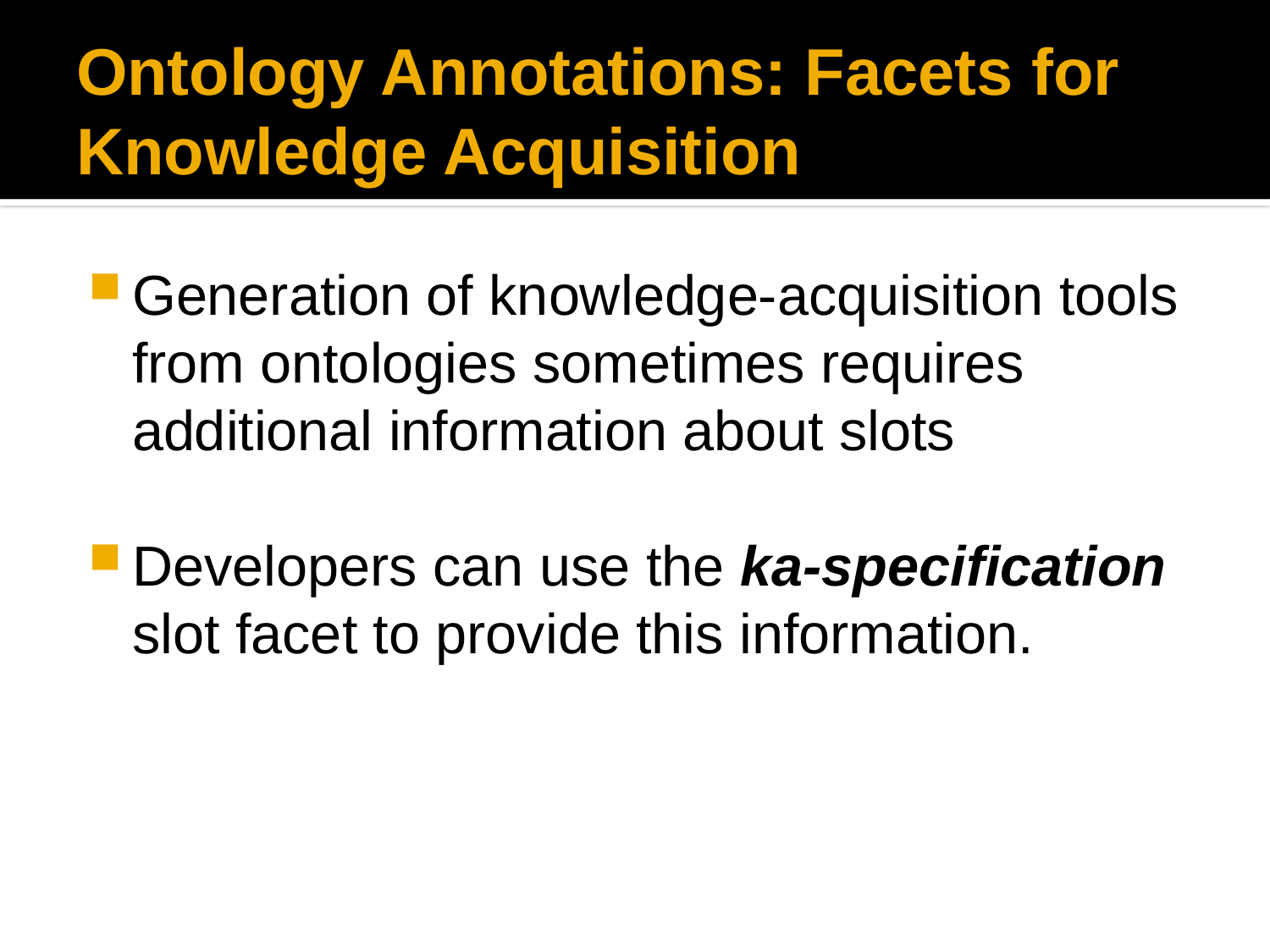

# Ontology Annotations: Facets for Knowledge Acquisition
Generation of knowledge-acquisition tools from ontologies sometimes requires additional information about slots

Developers can use the ka-specification slot facet to provide this information.